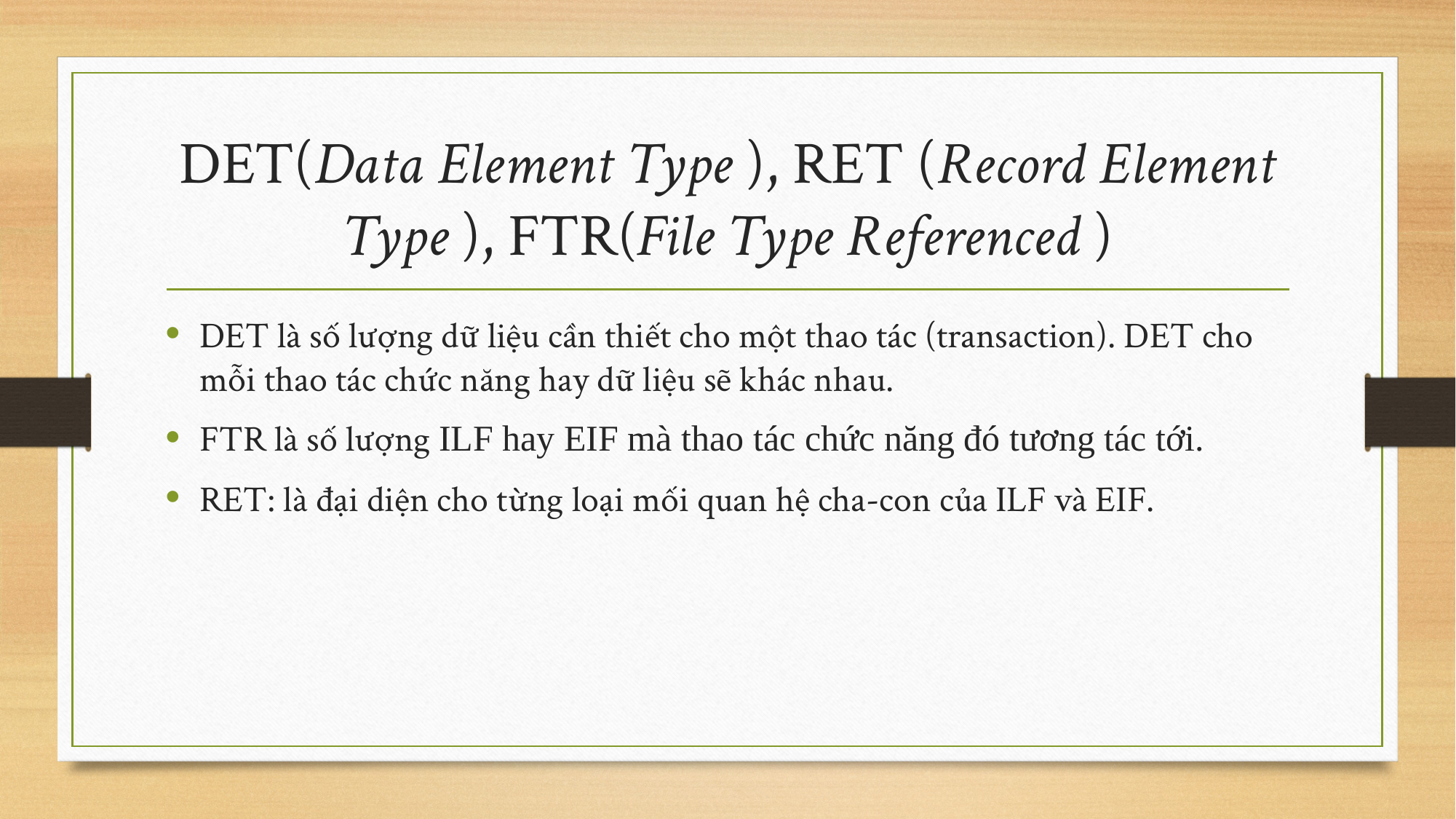

# DET(Data Element Type ), RET (Record Element Type ), FTR(File Type Referenced )
DET là số lượng dữ liệu cần thiết cho một thao tác (transaction). DET cho mỗi thao tác chức năng hay dữ liệu sẽ khác nhau.
FTR là số lượng ILF hay EIF mà thao tác chức năng đó tương tác tới.
RET: là đại diện cho từng loại mối quan hệ cha-con của ILF và EIF.